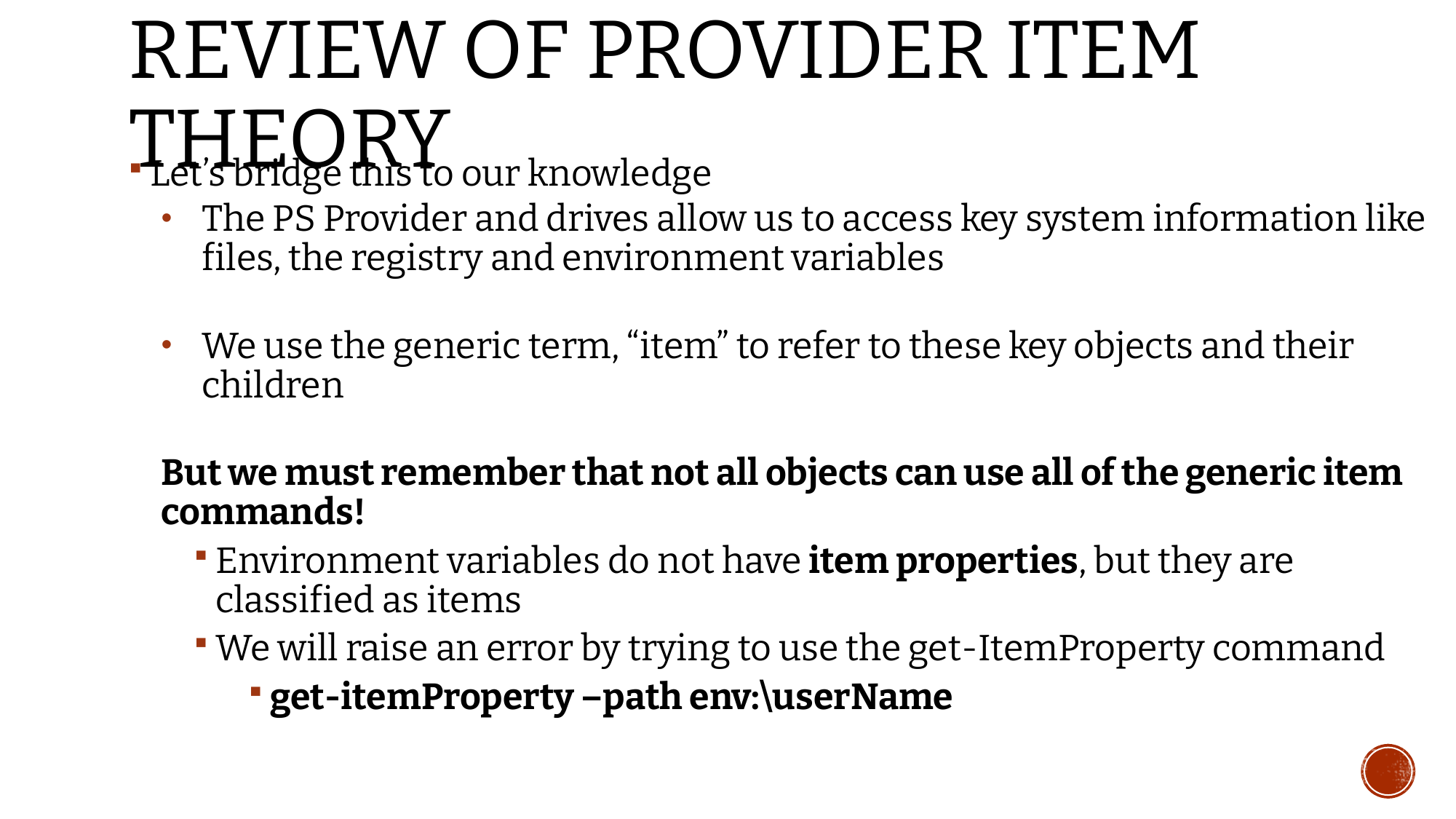

# Review of provider item theory
Let’s bridge this to our knowledge
The PS Provider and drives allow us to access key system information like files, the registry and environment variables
We use the generic term, “item” to refer to these key objects and their children
But we must remember that not all objects can use all of the generic item commands!
Environment variables do not have item properties, but they are classified as items
We will raise an error by trying to use the get-ItemProperty command
get-itemProperty –path env:\userName